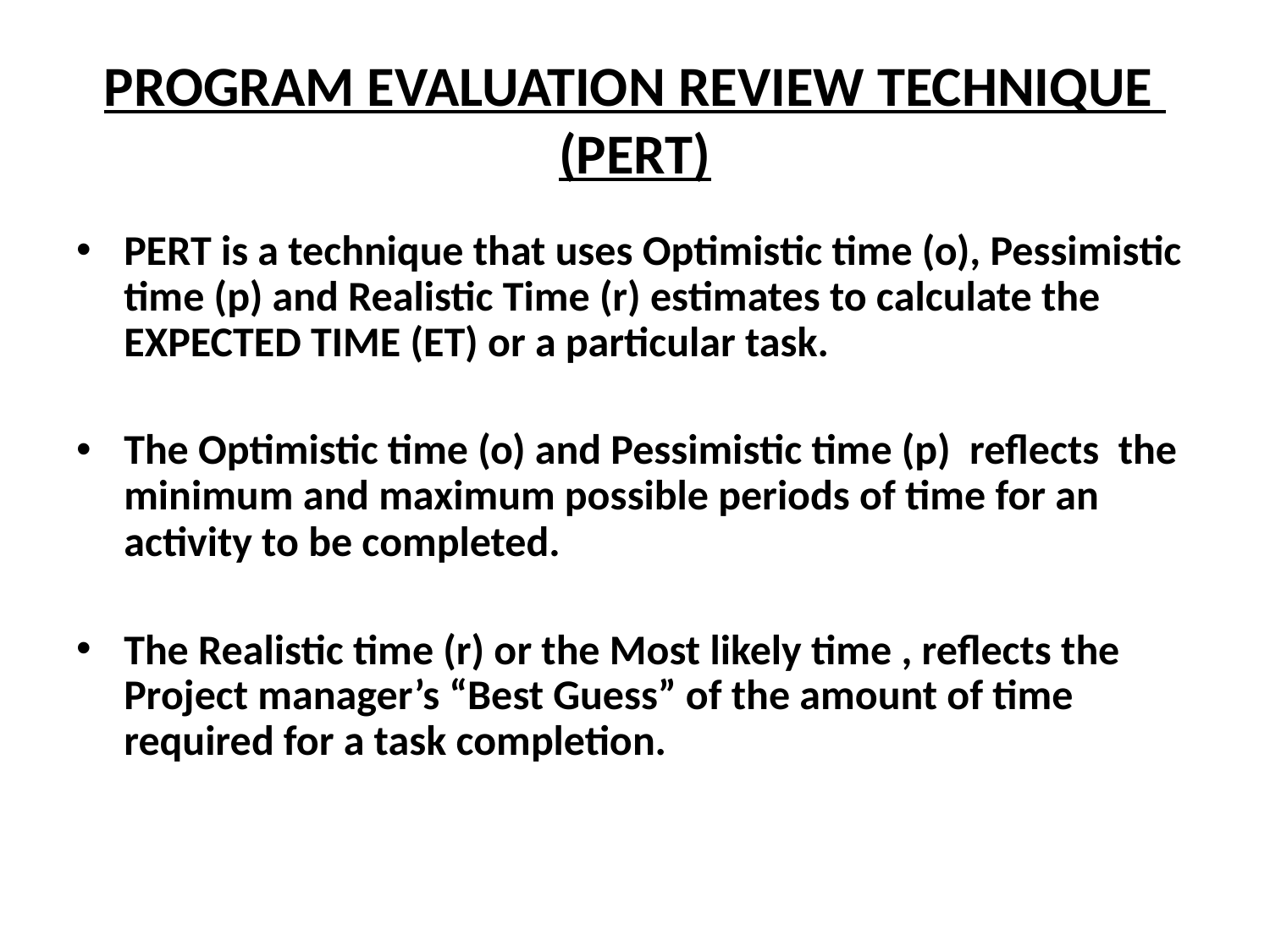

# PROGRAM EVALUATION REVIEW TECHNIQUE  (PERT)
PERT is a technique that uses Optimistic time (o), Pessimistic time (p) and Realistic Time (r) estimates to calculate the EXPECTED TIME (ET) or a particular task.

The Optimistic time (o) and Pessimistic time (p)  reflects  the minimum and maximum possible periods of time for an activity to be completed.

The Realistic time (r) or the Most likely time , reflects the Project manager’s “Best Guess” of the amount of time required for a task completion.